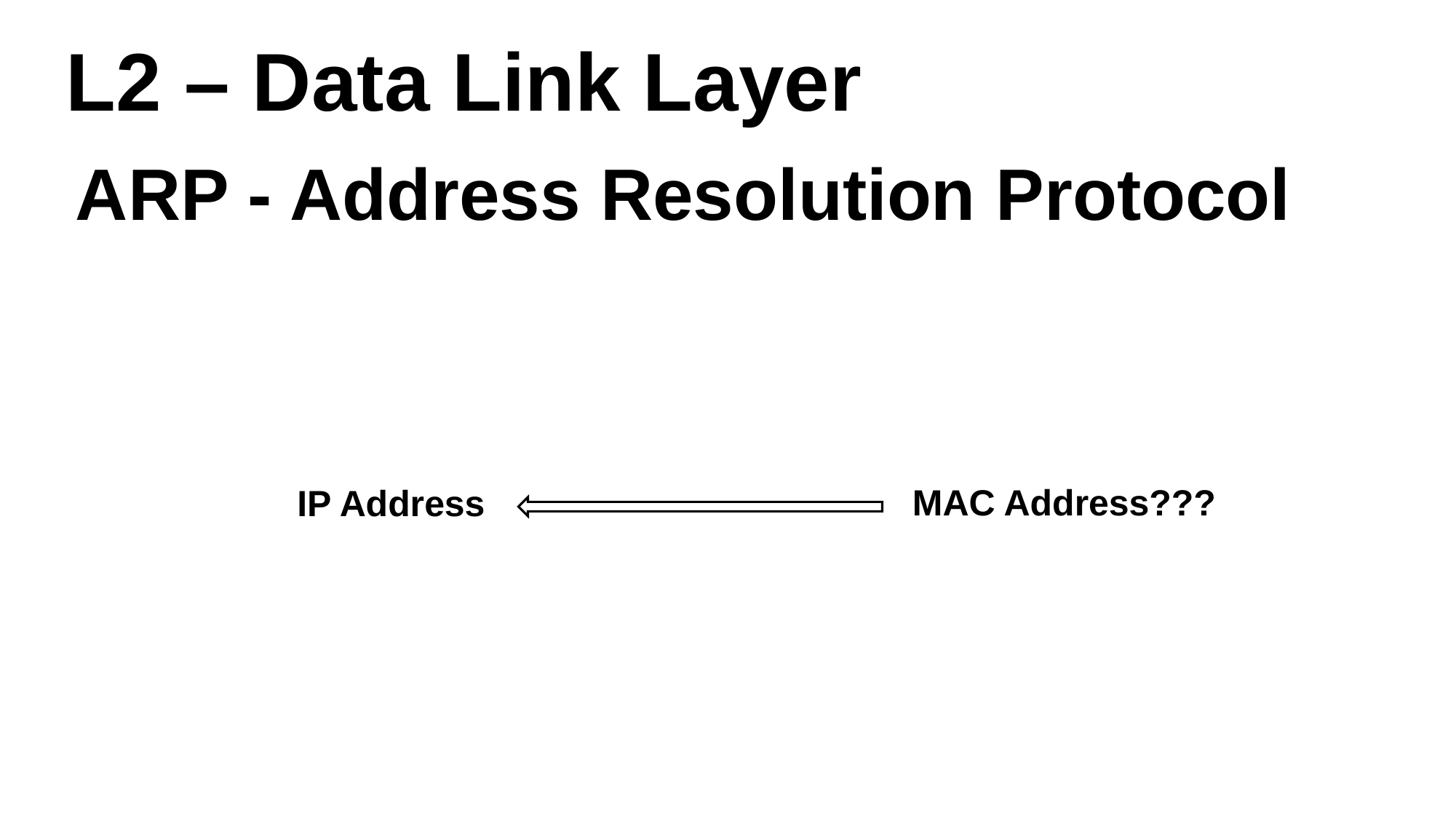

L2 – Data Link Layer
ARP - Address Resolution Protocol
MAC Address???
IP Address